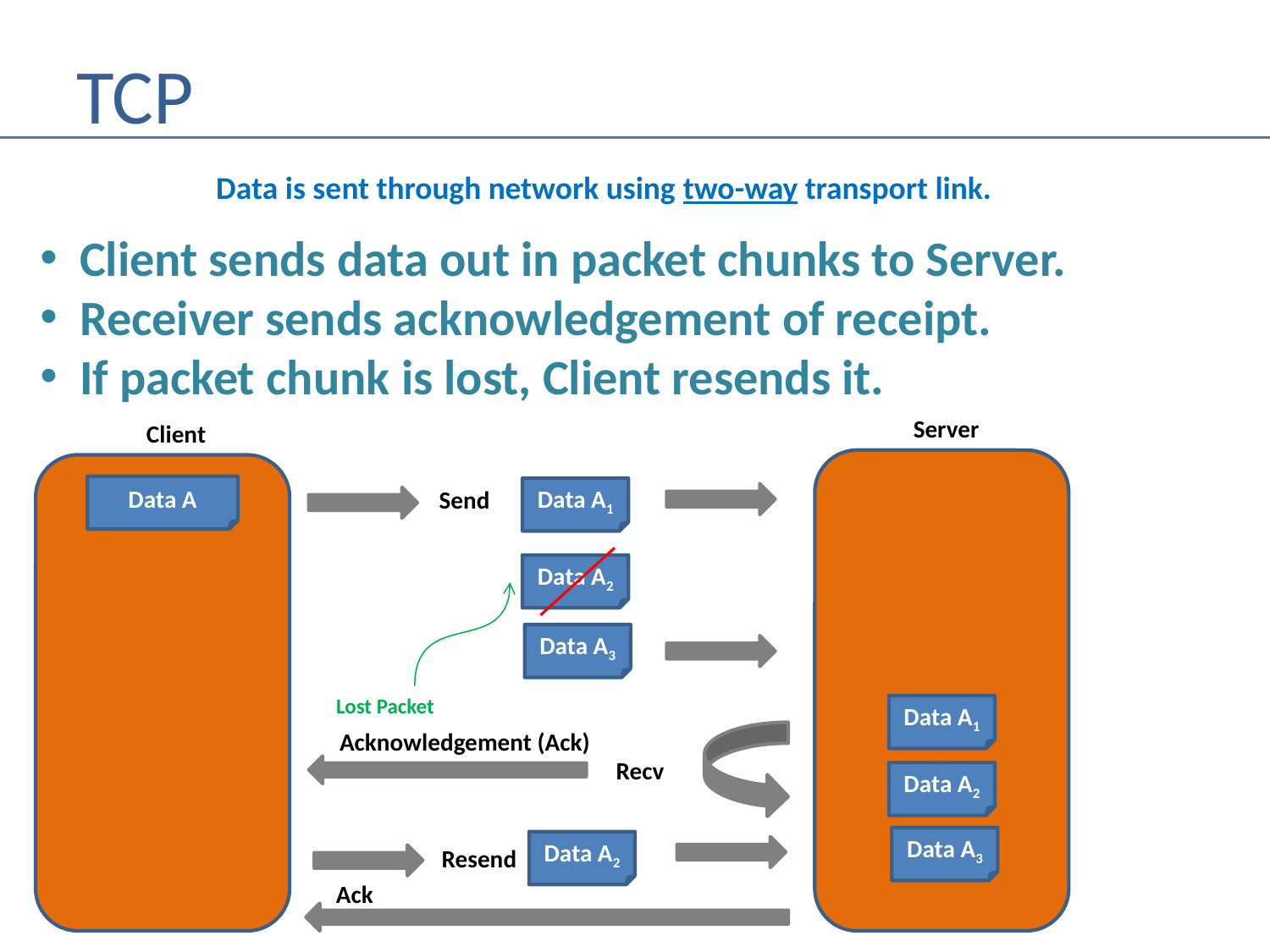

# TCP

Client sends data out in packet chunks to Server.
Receiver sends acknowledgement of receipt.
If packet chunk is lost, Client resends it.
Data is sent through network using two-way transport link.
Server
     Client

Data A
Send
Data A1

Data A2
Data A3

Lost Packet
Data A1
Acknowledgement (Ack)

Recv

Data A2
Data A3
Data A2
Resend

Ack